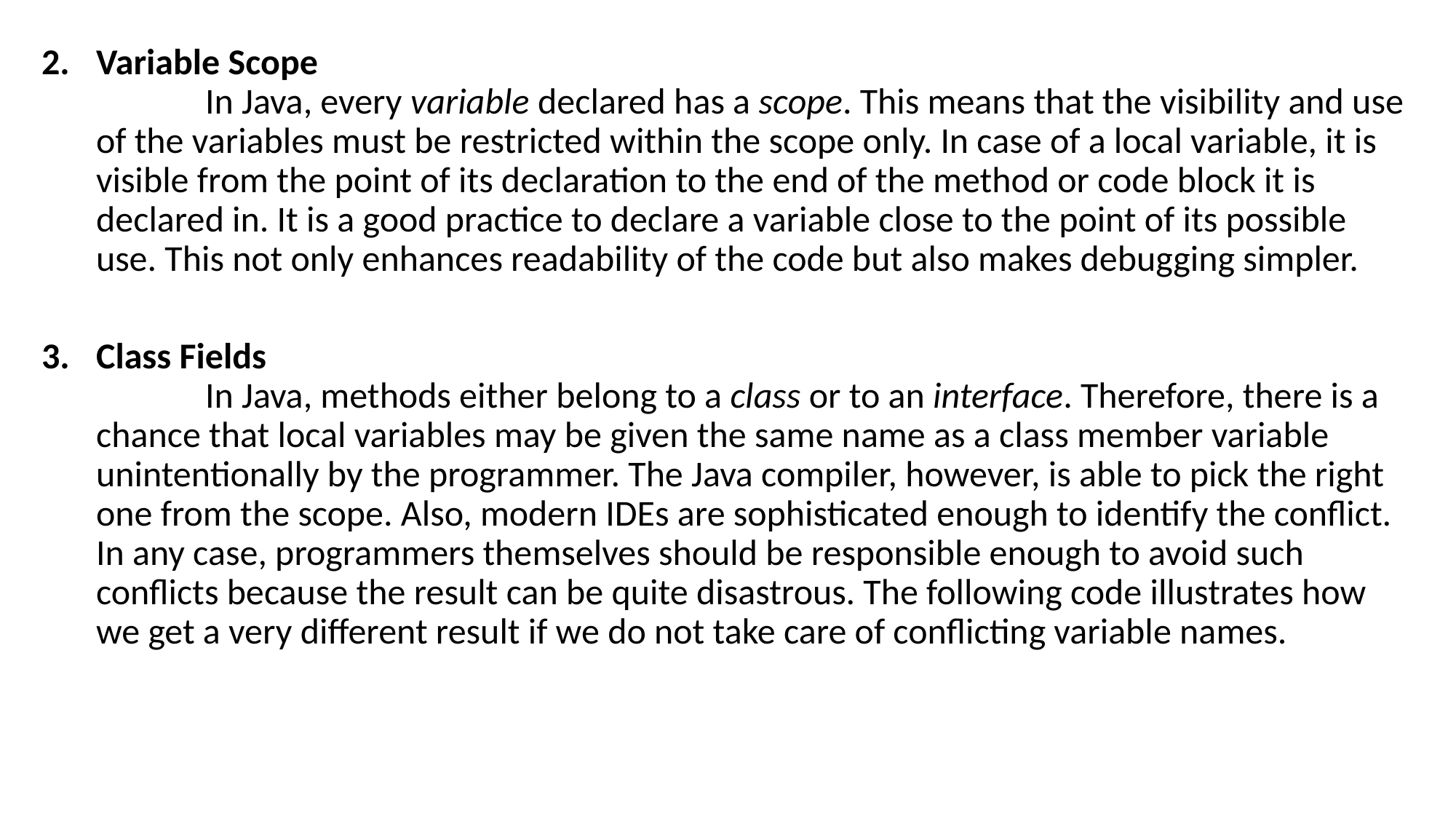

Variable Scope
	In Java, every variable declared has a scope. This means that the visibility and use of the variables must be restricted within the scope only. In case of a local variable, it is visible from the point of its declaration to the end of the method or code block it is declared in. It is a good practice to declare a variable close to the point of its possible use. This not only enhances readability of the code but also makes debugging simpler.
Class Fields
	In Java, methods either belong to a class or to an interface. Therefore, there is a chance that local variables may be given the same name as a class member variable unintentionally by the programmer. The Java compiler, however, is able to pick the right one from the scope. Also, modern IDEs are sophisticated enough to identify the conflict. In any case, programmers themselves should be responsible enough to avoid such conflicts because the result can be quite disastrous. The following code illustrates how we get a very different result if we do not take care of conflicting variable names.